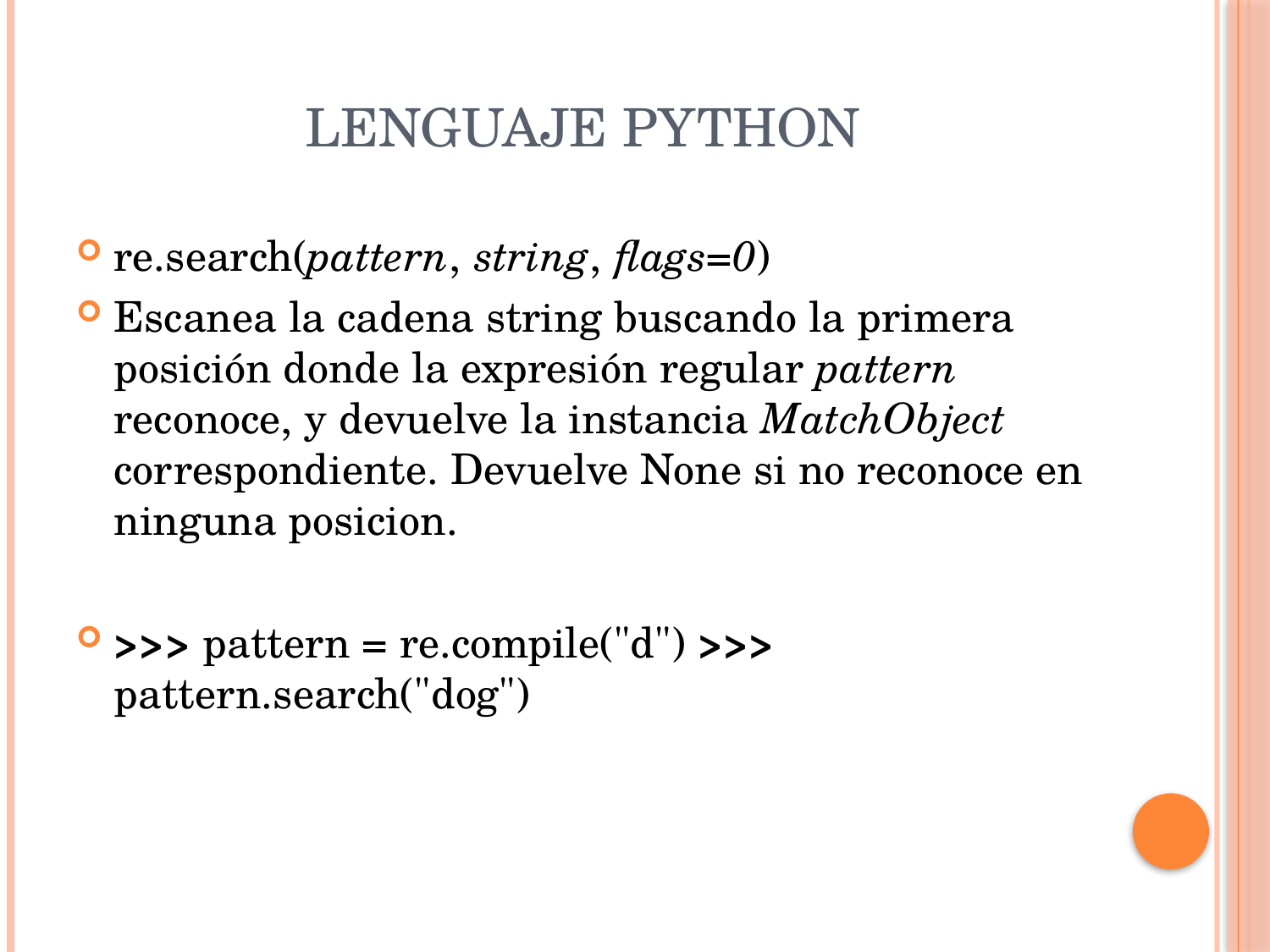

Lenguaje Python
re.search(pattern, string, flags=0)
Escanea la cadena string buscando la primera posición donde la expresión regular pattern reconoce, y devuelve la instancia MatchObject correspondiente. Devuelve None si no reconoce en ninguna posicion.

>>> pattern = re.compile("d") >>> pattern.search("dog")